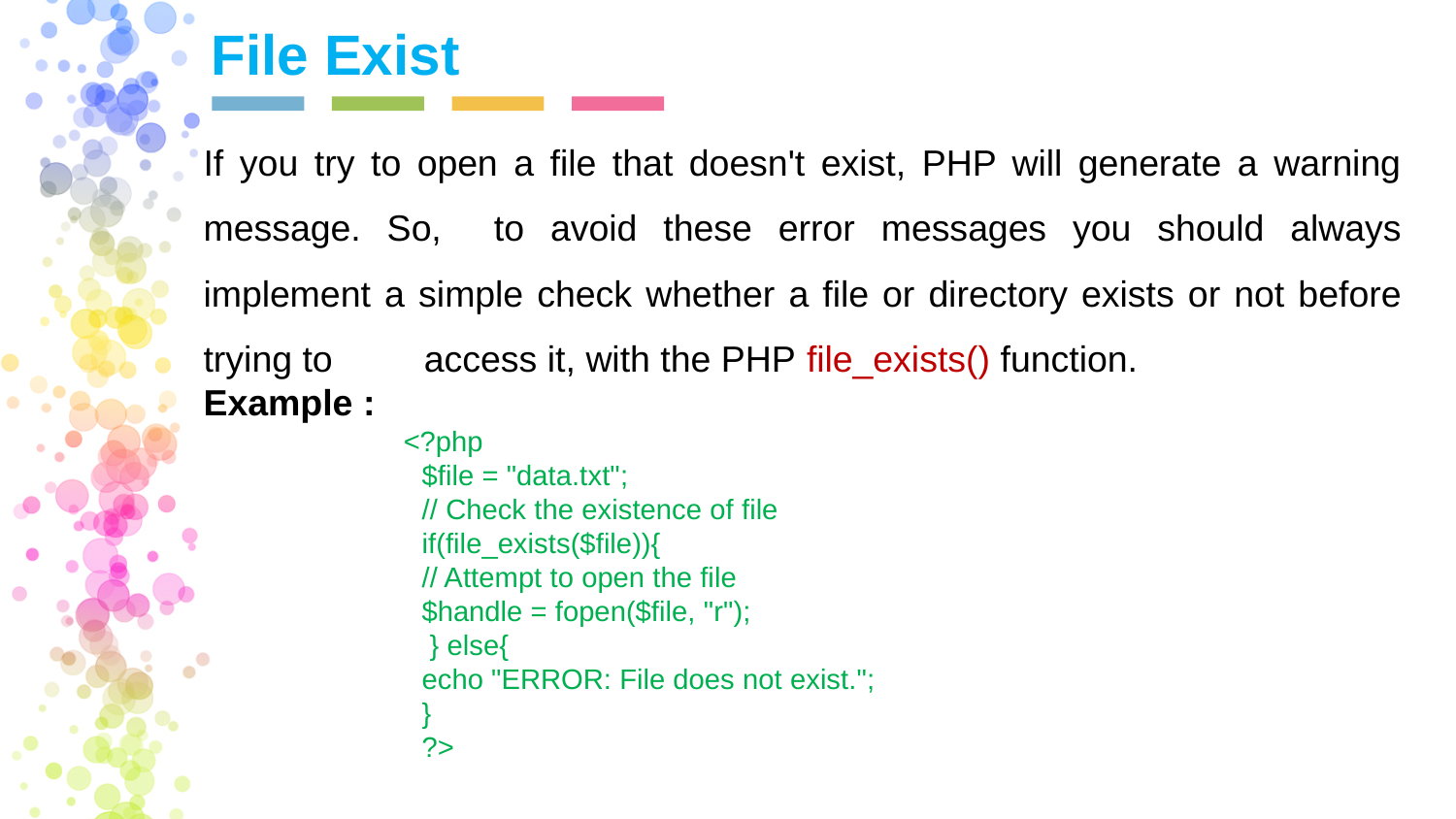

File Exist
If you try to open a file that doesn't exist, PHP will generate a warning message. So,  to avoid these error messages you should always implement a simple check whether a file or directory exists or not before trying to         access it, with the PHP file_exists() function.
Example :
                         <?php
$file = "data.txt";
// Check the existence of file
if(file_exists($file)){
// Attempt to open the file
$handle = fopen($file, "r");
 } else{
echo "ERROR: File does not exist.";
}
?>